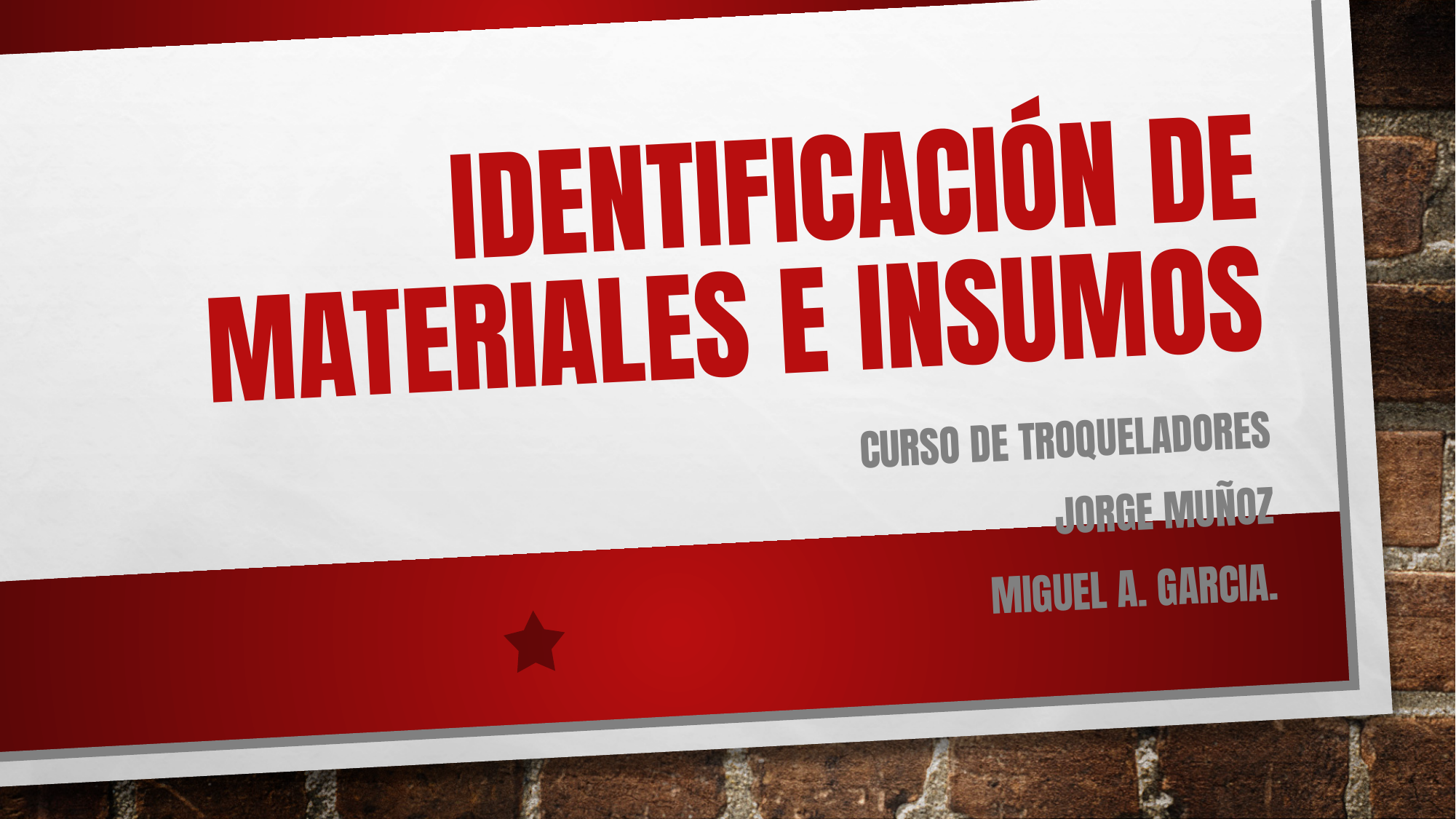

# Identificación de materiales e insumos
Curso de troqueladores
Jorge muñoz
Miguel a. garcia.